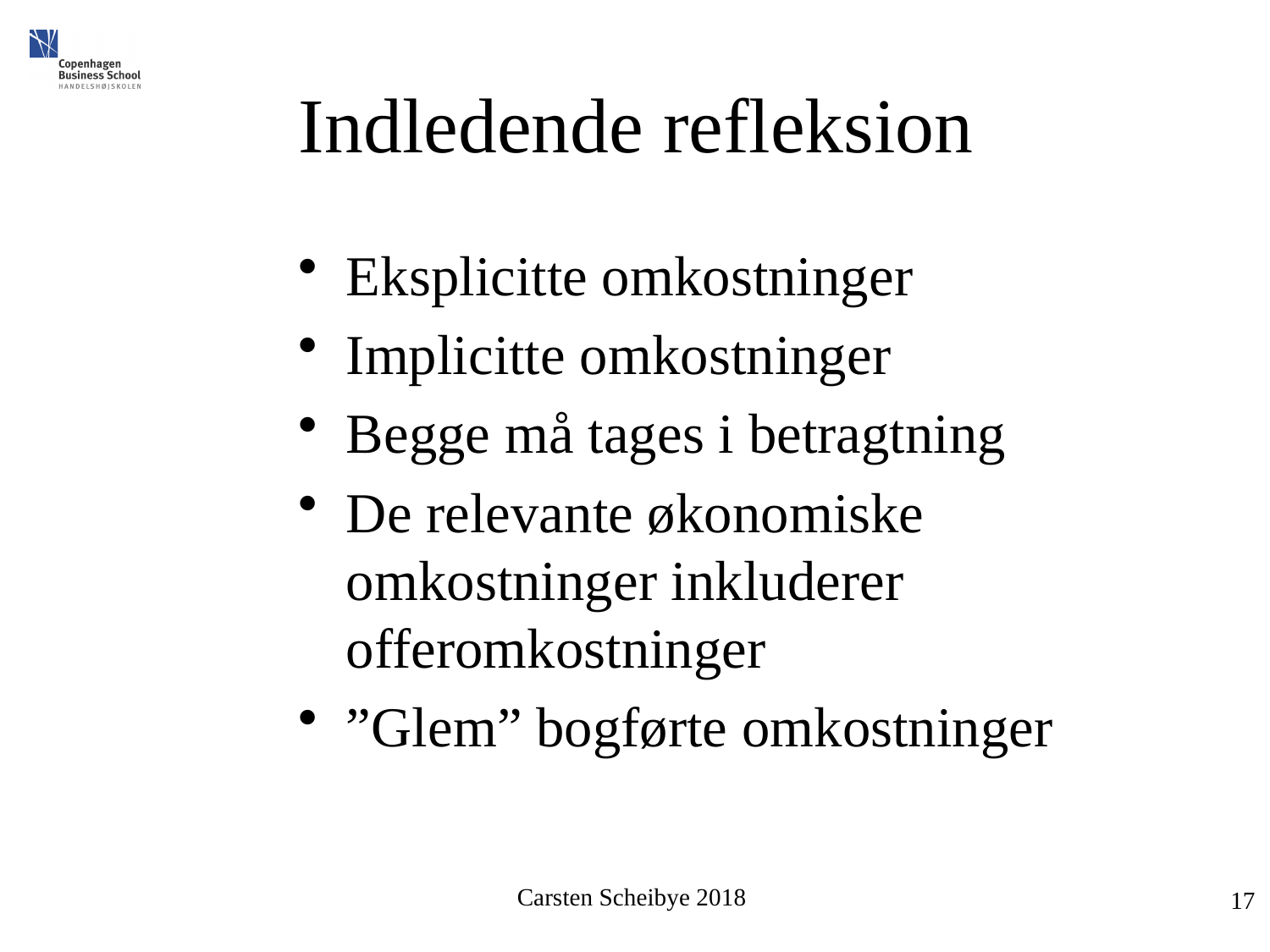

# Indledende refleksion
Eksplicitte omkostninger
Implicitte omkostninger
Begge må tages i betragtning
De relevante økonomiske omkostninger inkluderer offeromkostninger
”Glem” bogførte omkostninger
17